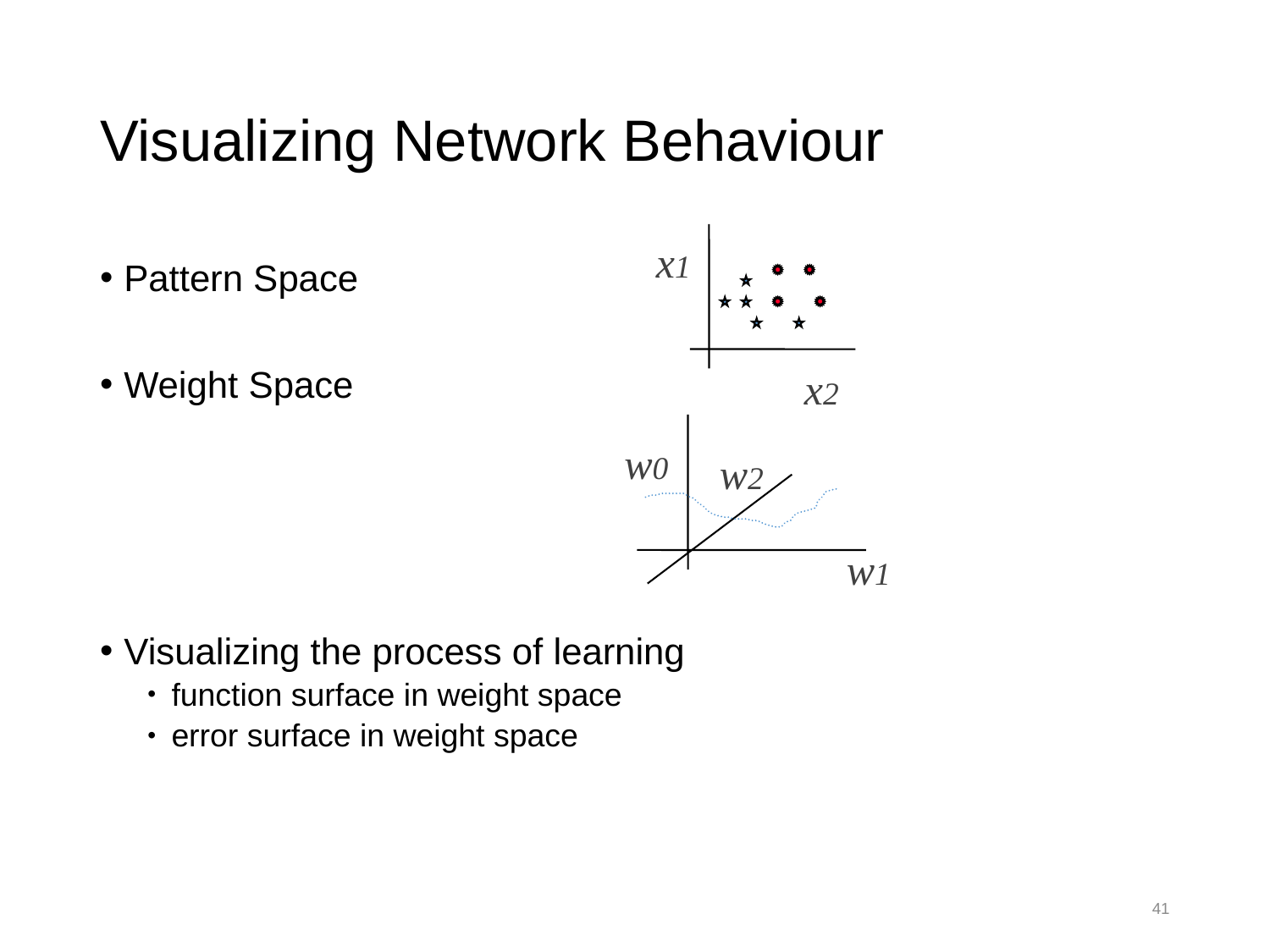

# Visualizing Network Behaviour

x1
Pattern Space

Weight Space

Visualizing the process of learning
function surface in weight space
error surface in weight space

x2

w0
w2

w1

41